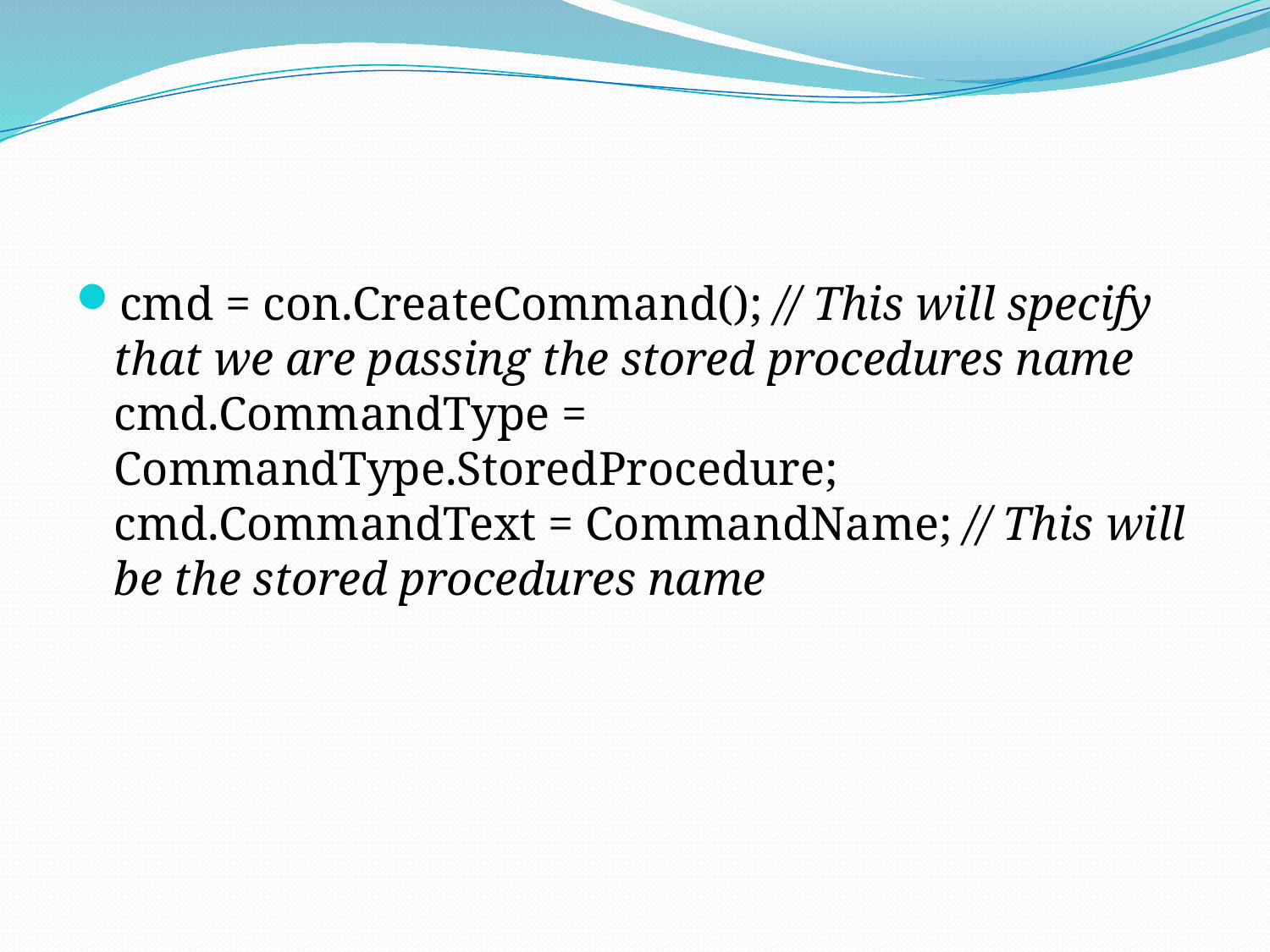

#
cmd = con.CreateCommand(); // This will specify that we are passing the stored procedures name cmd.CommandType = CommandType.StoredProcedure; cmd.CommandText = CommandName; // This will be the stored procedures name